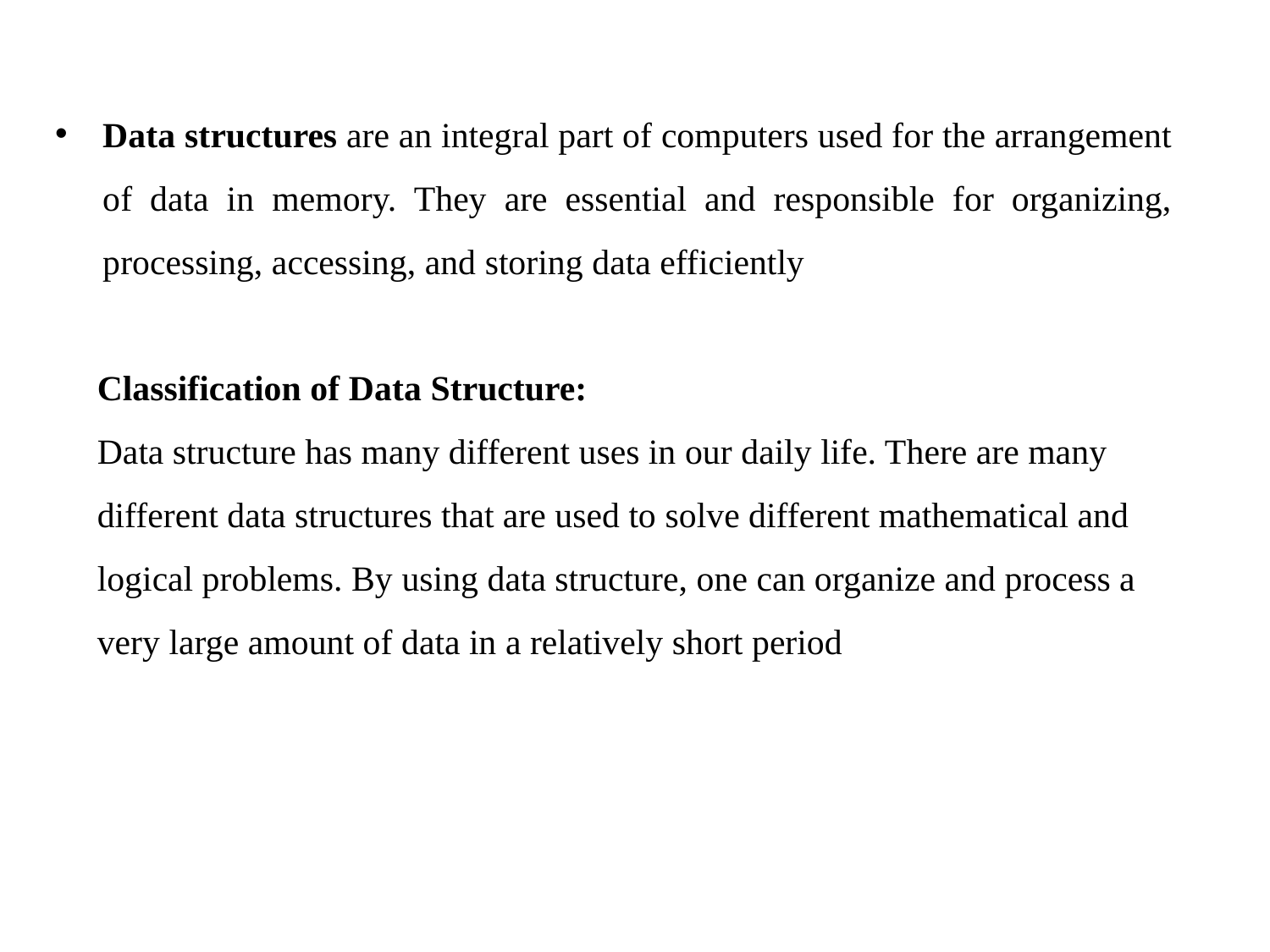

Data structures are an integral part of computers used for the arrangement of data in memory. They are essential and responsible for organizing, processing, accessing, and storing data efficiently
Classification of Data Structure:
Data structure has many different uses in our daily life. There are many different data structures that are used to solve different mathematical and logical problems. By using data structure, one can organize and process a very large amount of data in a relatively short period